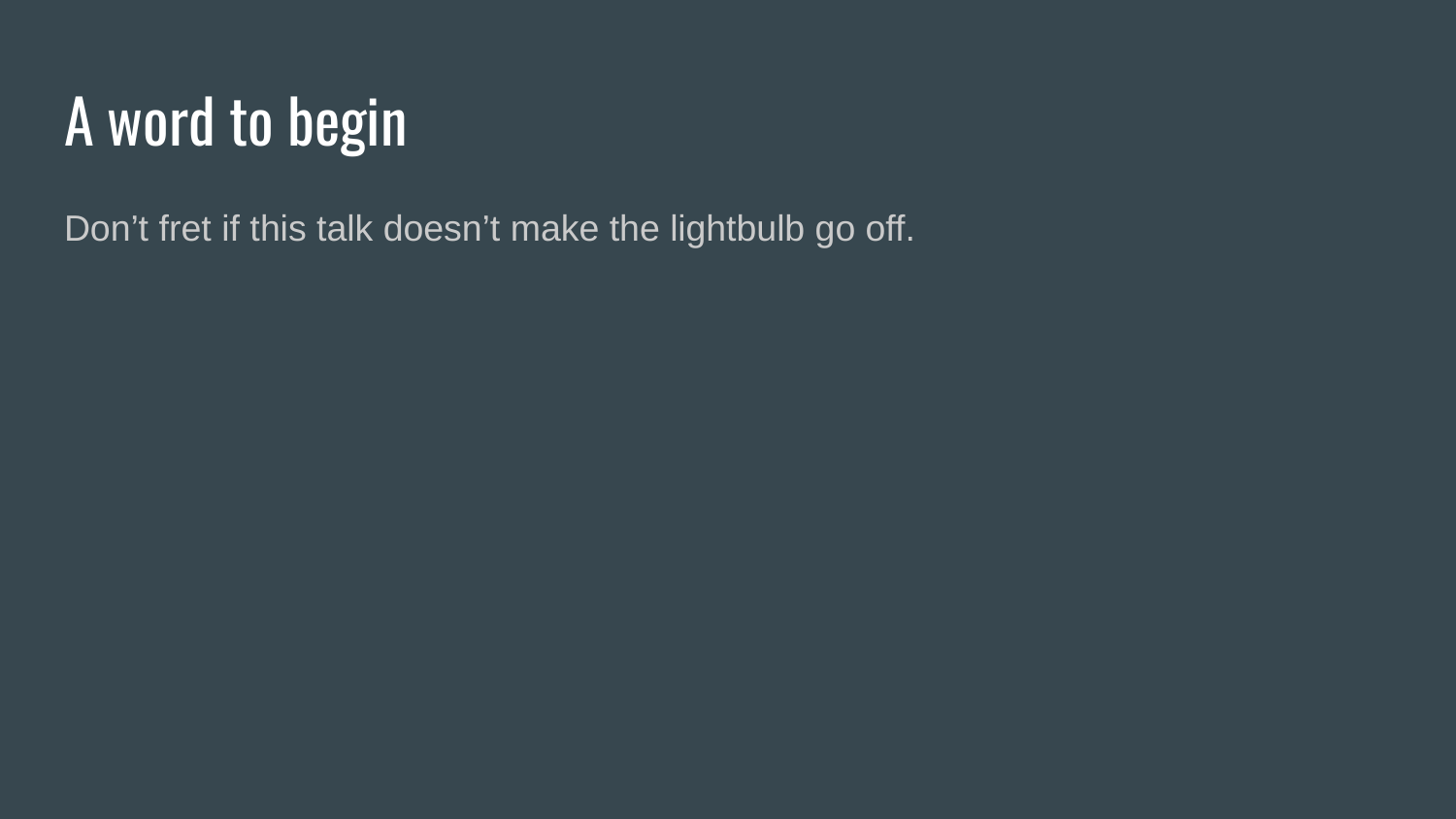

# A word to begin
Don’t fret if this talk doesn’t make the lightbulb go off.